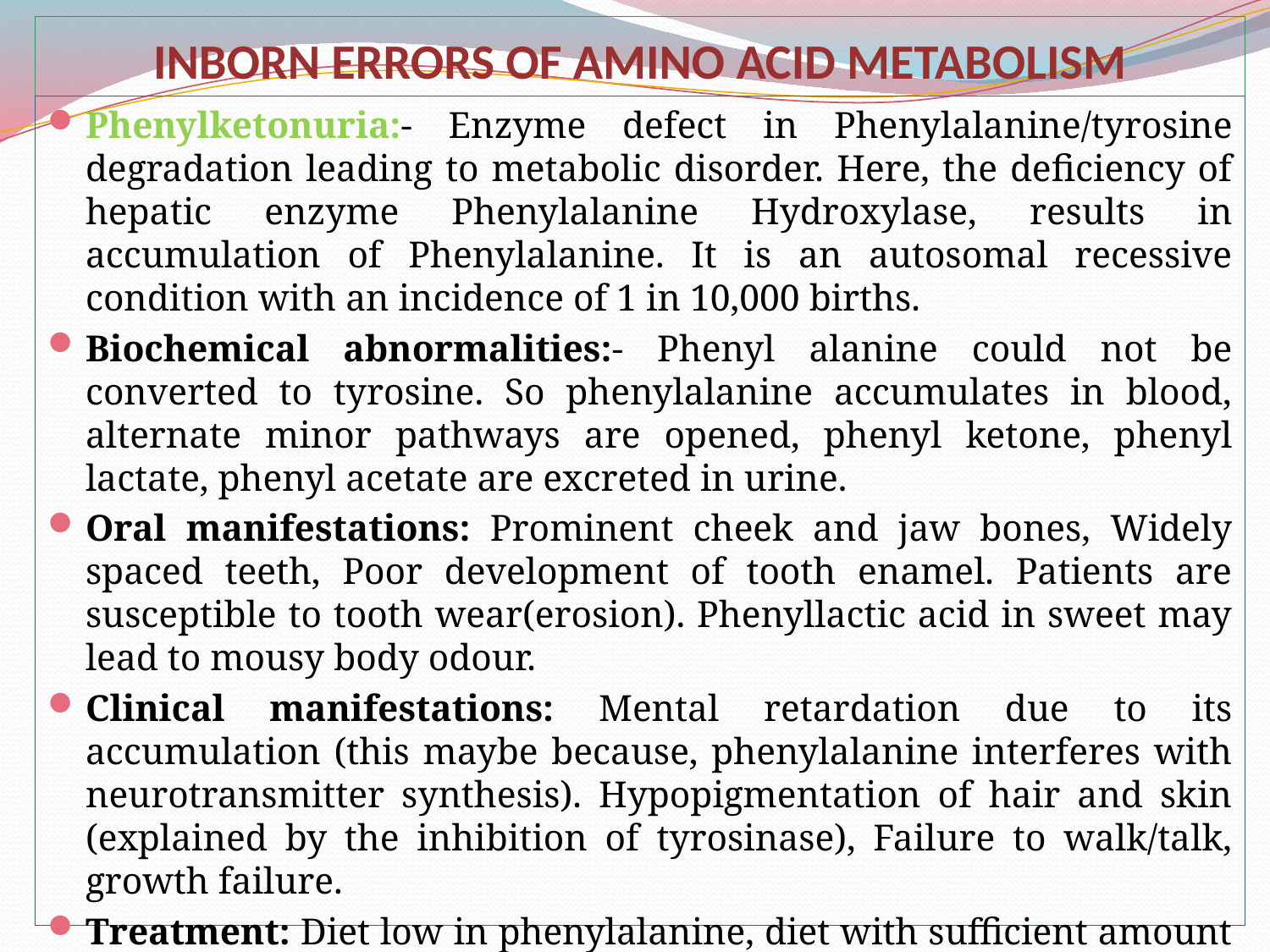

# INBORN ERRORS OF AMINO ACID METABOLISM
Phenylketonuria:- Enzyme defect in Phenylalanine/tyrosine degradation leading to metabolic disorder. Here, the deficiency of hepatic enzyme Phenylalanine Hydroxylase, results in accumulation of Phenylalanine. It is an autosomal recessive condition with an incidence of 1 in 10,000 births.
Biochemical abnormalities:- Phenyl alanine could not be converted to tyrosine. So phenylalanine accumulates in blood, alternate minor pathways are opened, phenyl ketone, phenyl lactate, phenyl acetate are excreted in urine.
Oral manifestations: Prominent cheek and jaw bones, Widely spaced teeth, Poor development of tooth enamel. Patients are susceptible to tooth wear(erosion). Phenyllactic acid in sweet may lead to mousy body odour.
Clinical manifestations: Mental retardation due to its accumulation (this maybe because, phenylalanine interferes with neurotransmitter synthesis). Hypopigmentation of hair and skin (explained by the inhibition of tyrosinase), Failure to walk/talk, growth failure.
Treatment: Diet low in phenylalanine, diet with sufficient amount of tyrosine (to compensate for its absence) is recommended.